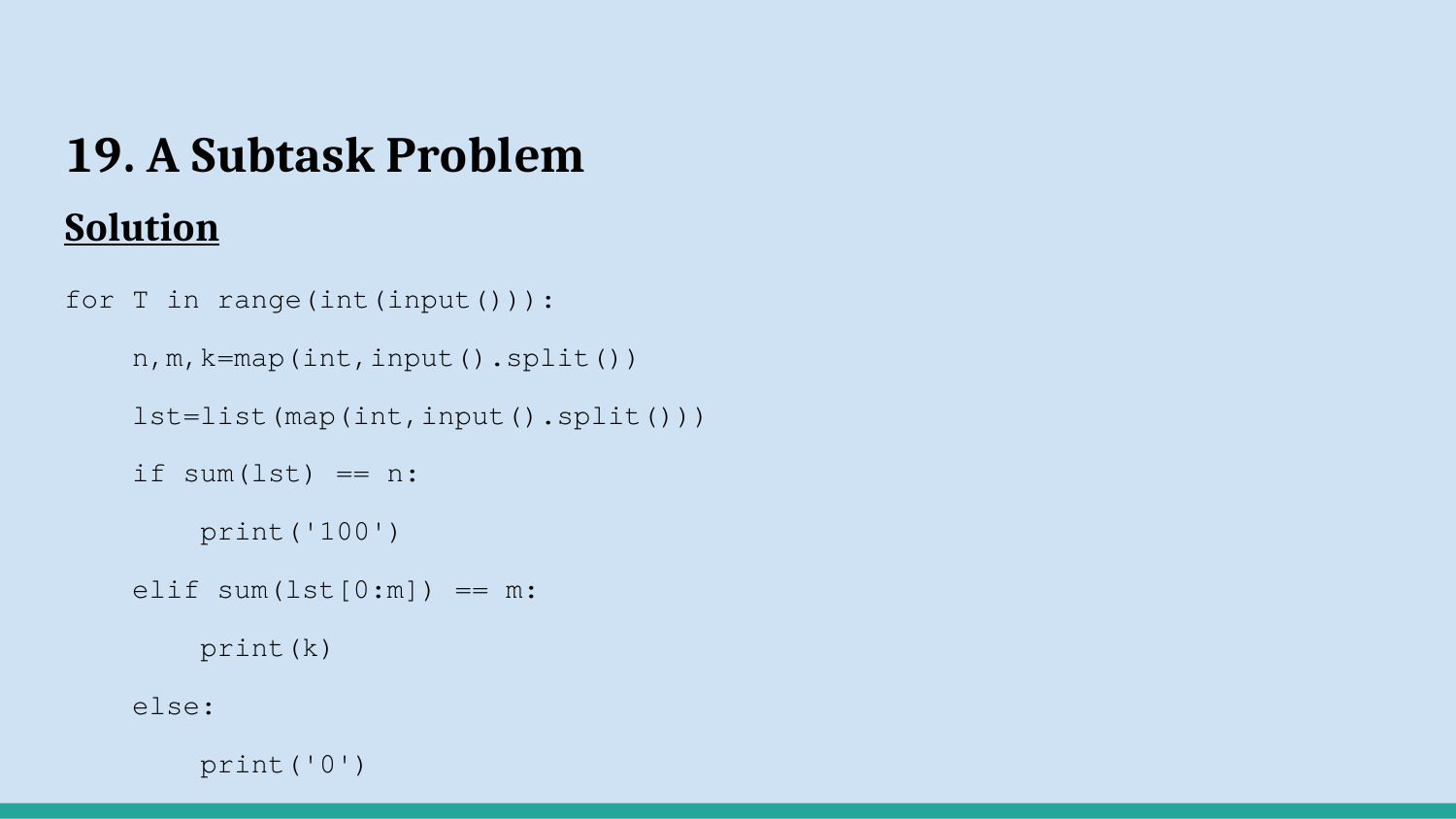

# 19. A Subtask Problem

Solution
for T in range(int(input())):
    n,m,k=map(int,input().split())
    lst=list(map(int,input().split()))
    if sum(lst) == n:
        print('100')
    elif sum(lst[0:m]) == m:
        print(k)
    else:
        print('0')